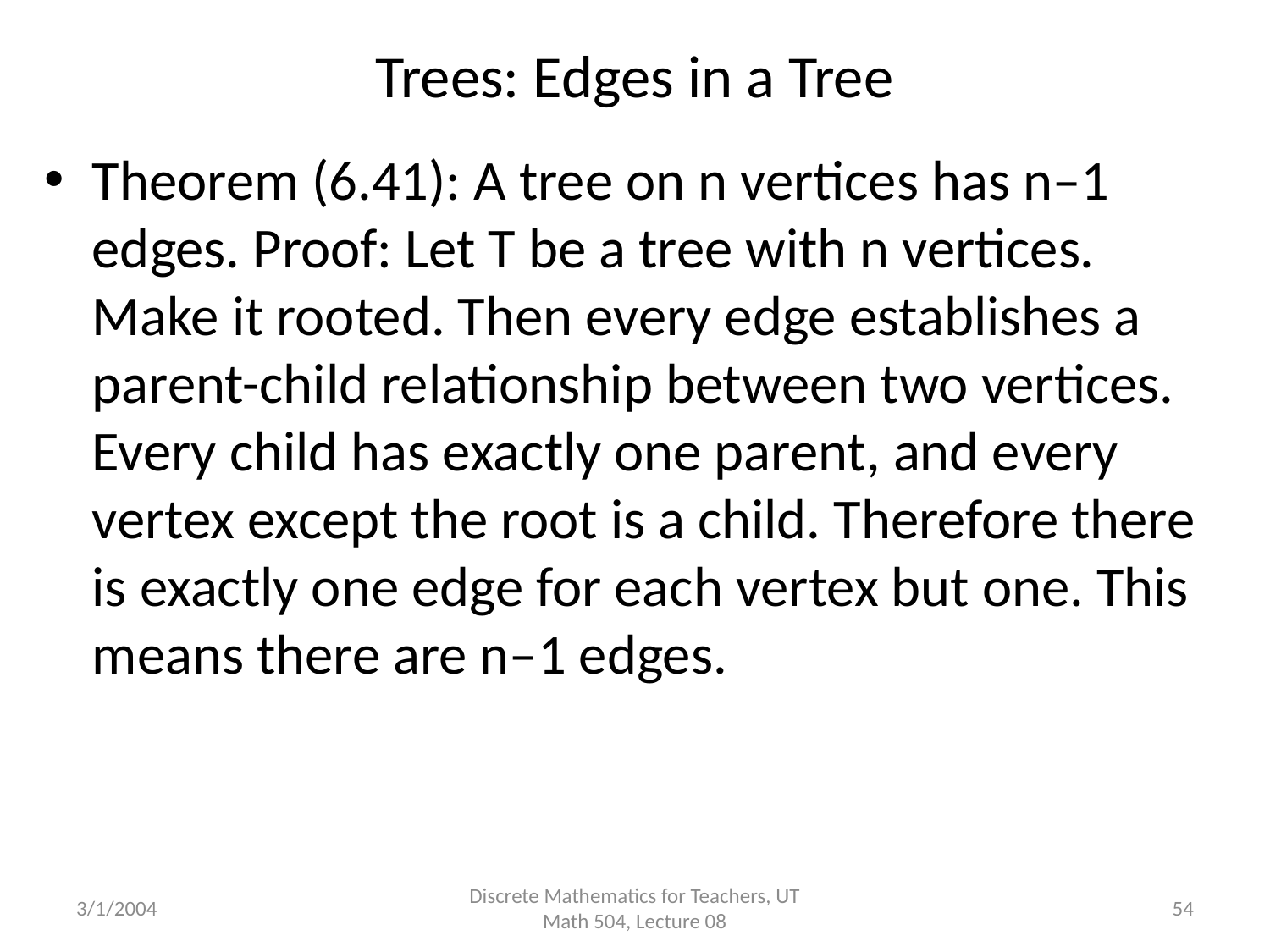

# Trees: Edges in a Tree
Theorem (6.41): A tree on n vertices has n–1 edges. Proof: Let T be a tree with n vertices. Make it rooted. Then every edge establishes a parent-child relationship between two vertices. Every child has exactly one parent, and every vertex except the root is a child. Therefore there is exactly one edge for each vertex but one. This means there are n–1 edges.
3/1/2004
Discrete Mathematics for Teachers, UT Math 504, Lecture 08
54